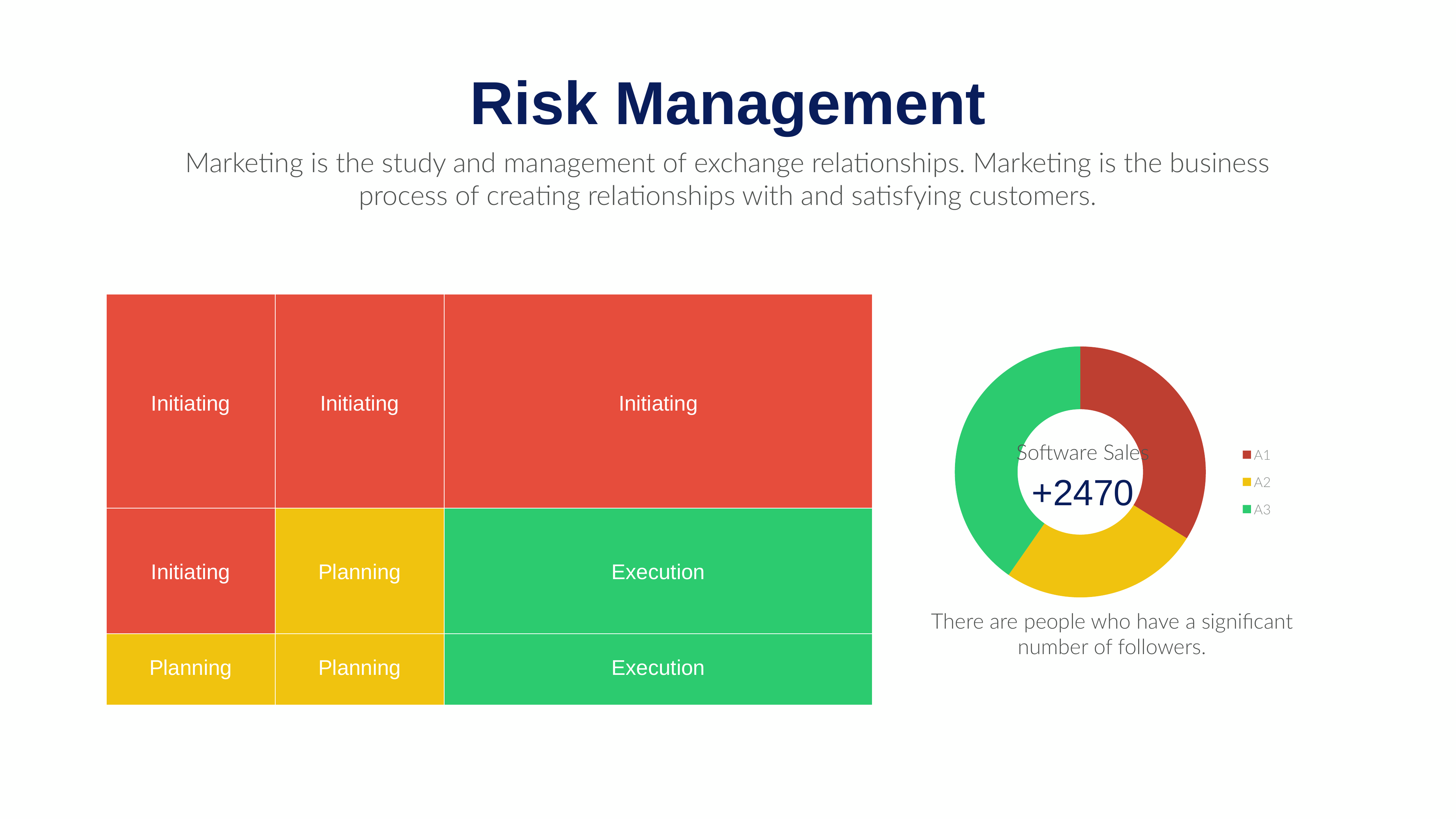

Risk Management
Marketing is the study and management of exchange relationships. Marketing is the business process of creating relationships with and satisfying customers.

### Chart

| Category | Column1 |
|---|---|
| A1 | 4.2 |
| A2 | 3.2 |
| A3 | 5.0 |
Software Sales
+2470
There are people who have a significant number of followers.
Initiating
Initiating
Initiating

Execution
Initiating
Planning

Planning
Planning
Execution